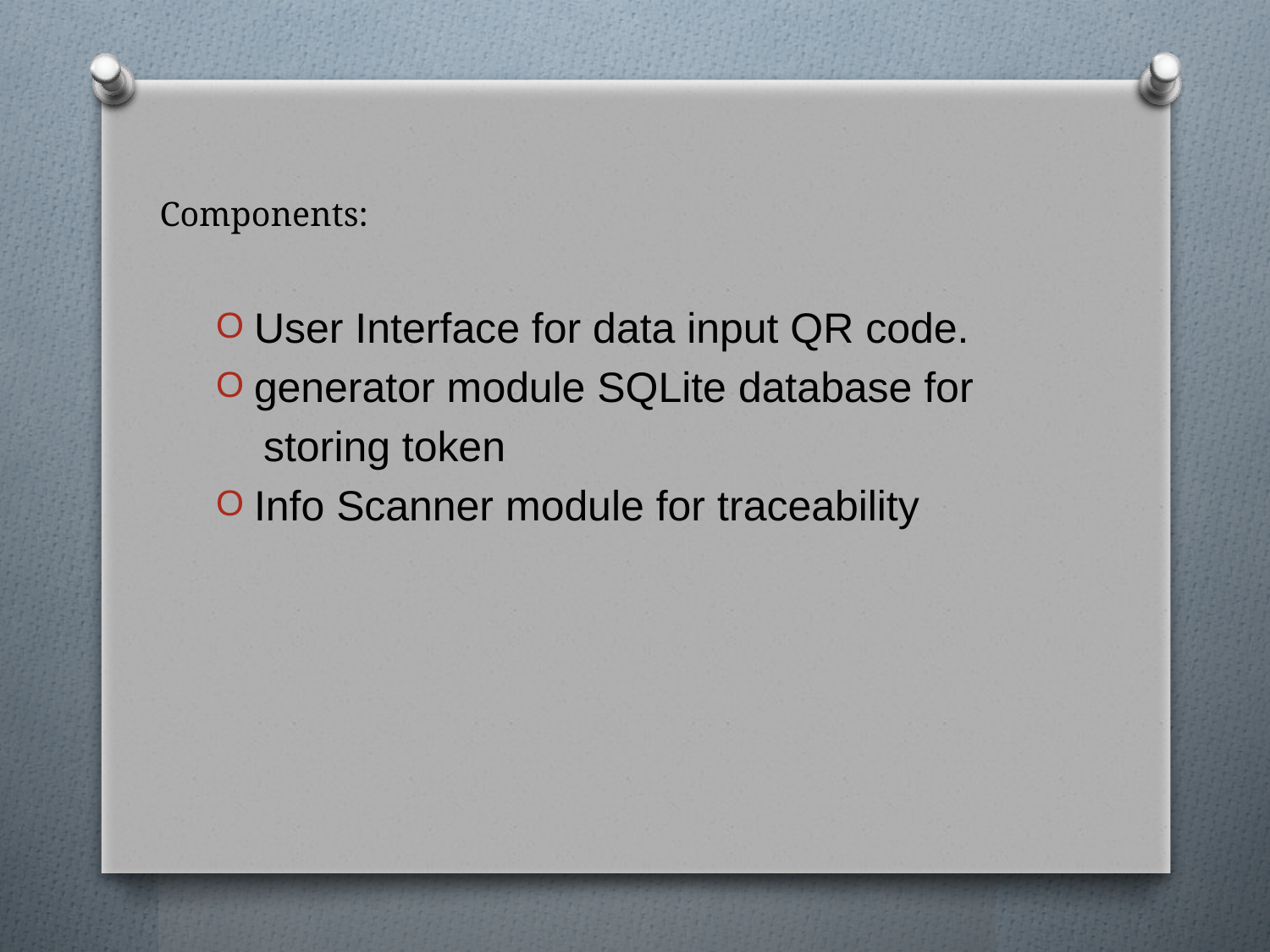

# Components:
User Interface for data input QR code.
generator module SQLite database for
    storing token
Info Scanner module for traceability